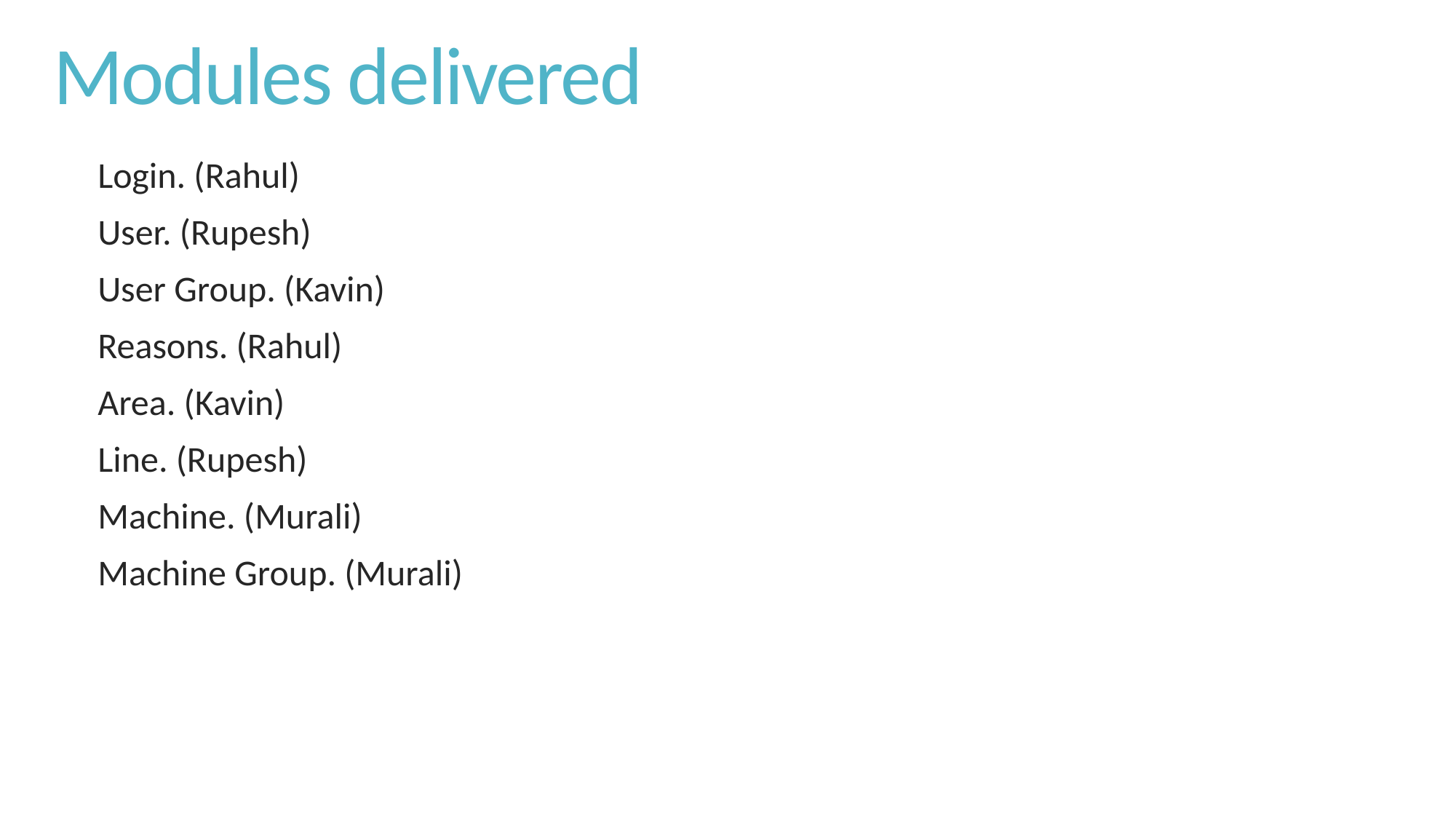

# Modules delivered
Login. (Rahul)
User. (Rupesh)
User Group. (Kavin)
Reasons. (Rahul)
Area. (Kavin)
Line. (Rupesh)
Machine. (Murali)
Machine Group. (Murali)